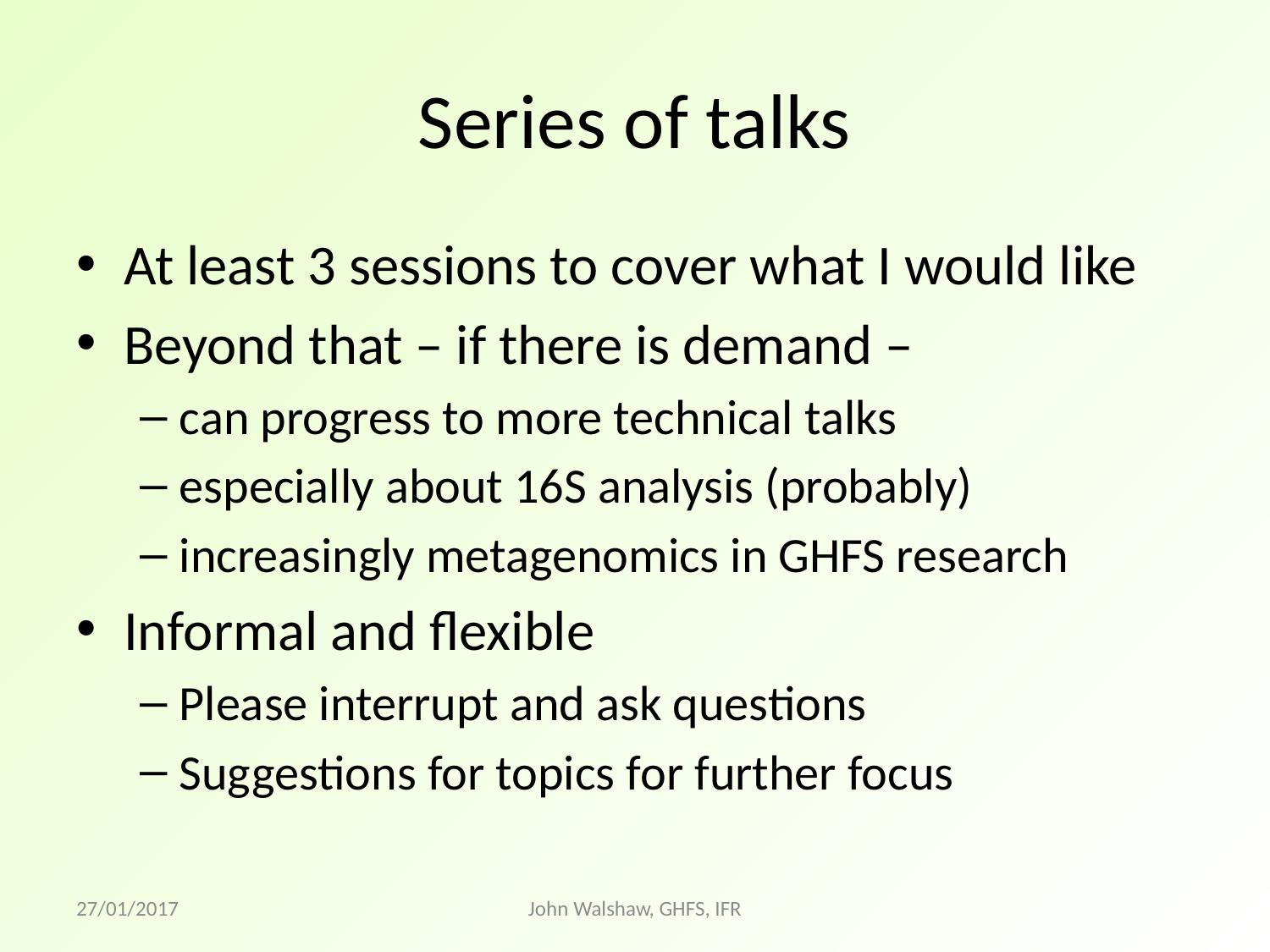

# Series of talks
At least 3 sessions to cover what I would like
Beyond that – if there is demand –
can progress to more technical talks
especially about 16S analysis (probably)
increasingly metagenomics in GHFS research
Informal and flexible
Please interrupt and ask questions
Suggestions for topics for further focus

27/01/2017
John Walshaw, GHFS, IFR